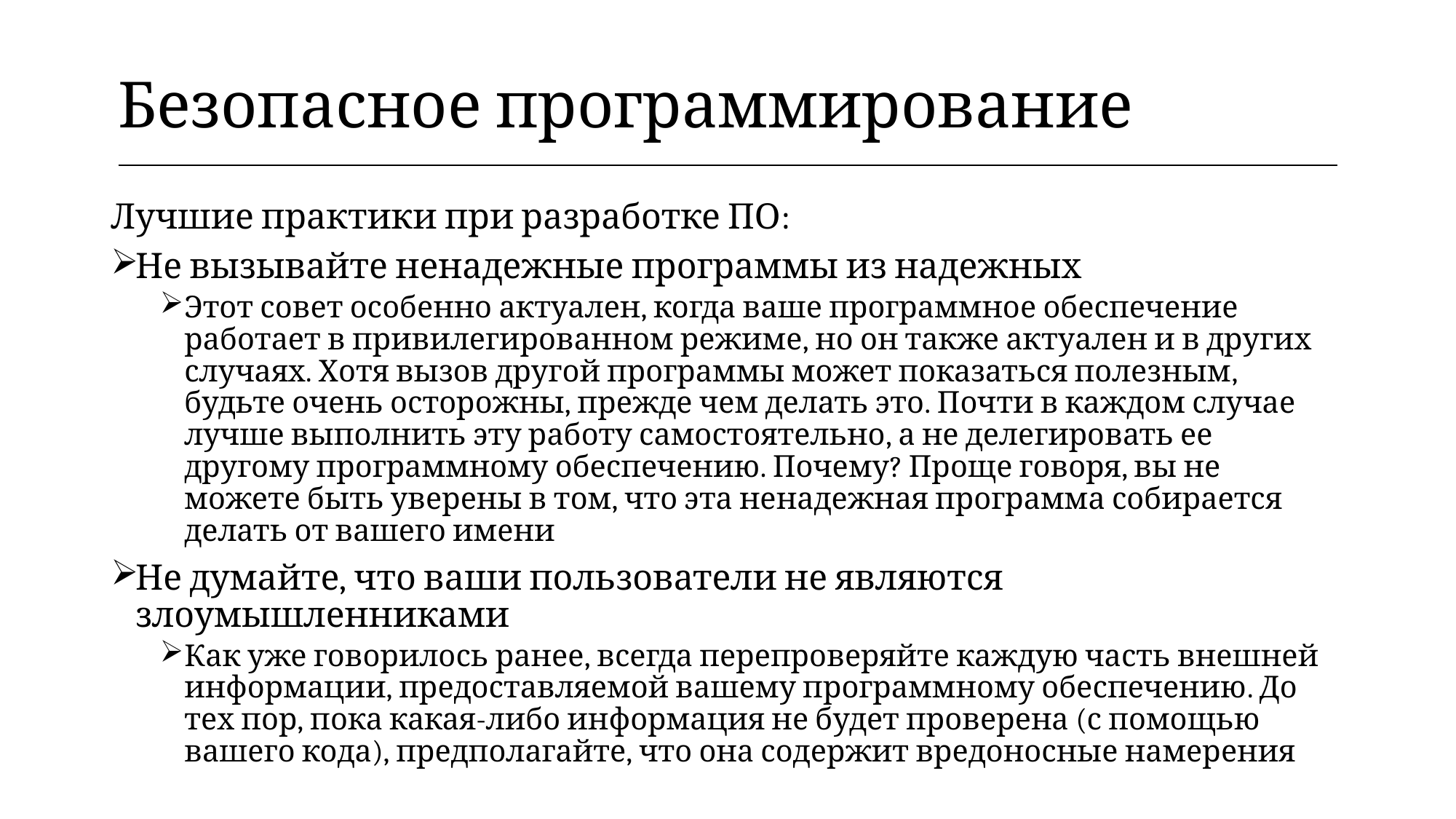

| Безопасное программирование |
| --- |
Лучшие практики при разработке ПО:
Не вызывайте ненадежные программы из надежных
Этот совет особенно актуален, когда ваше программное обеспечение работает в привилегированном режиме, но он также актуален и в других случаях. Хотя вызов другой программы может показаться полезным, будьте очень осторожны, прежде чем делать это. Почти в каждом случае лучше выполнить эту работу самостоятельно, а не делегировать ее другому программному обеспечению. Почему? Проще говоря, вы не можете быть уверены в том, что эта ненадежная программа собирается делать от вашего имени
Не думайте, что ваши пользователи не являются злоумышленниками
Как уже говорилось ранее, всегда перепроверяйте каждую часть внешней информации, предоставляемой вашему программному обеспечению. До тех пор, пока какая-либо информация не будет проверена (с помощью вашего кода), предполагайте, что она содержит вредоносные намерения